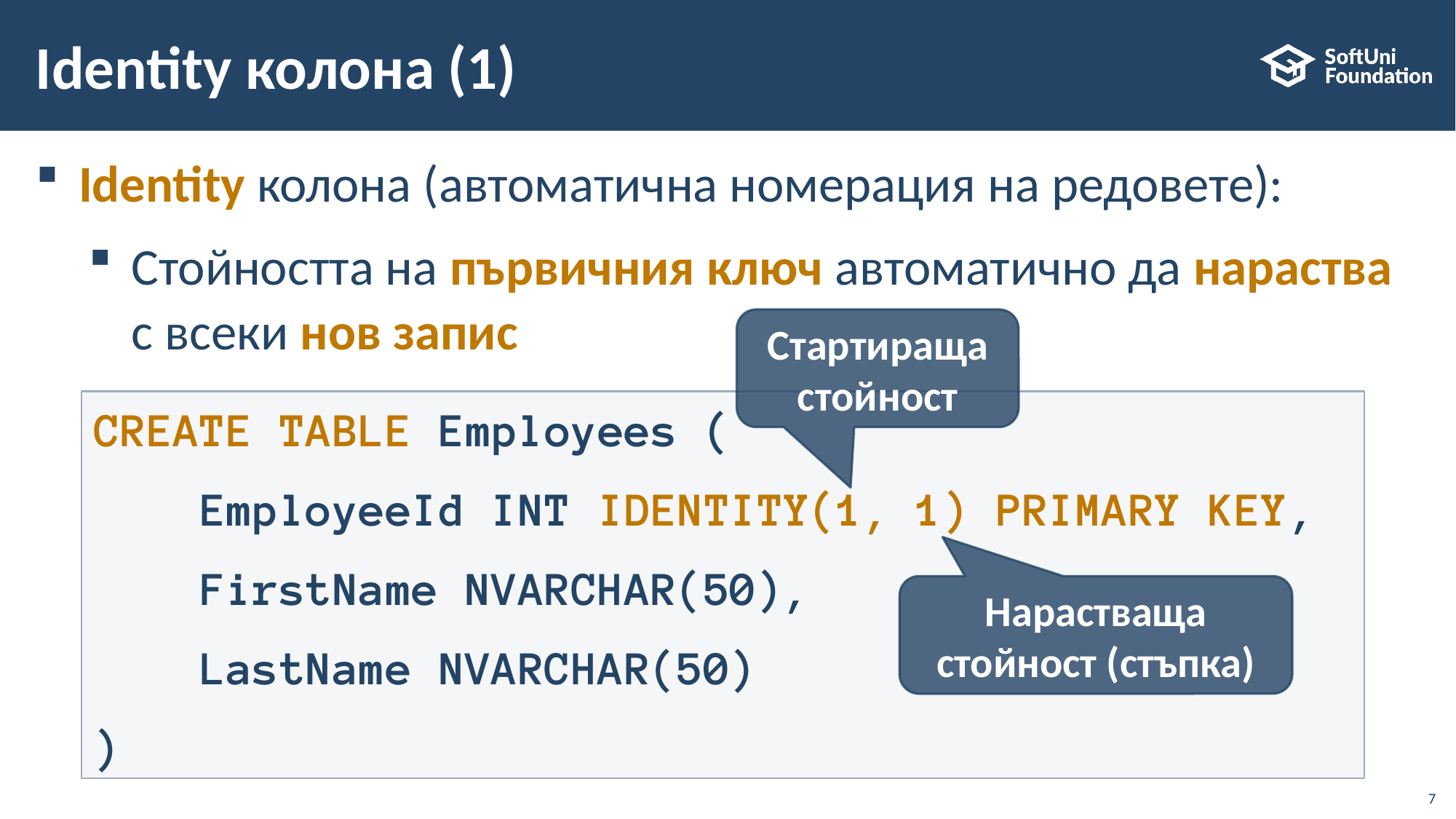

Identity колона (1)
# Identity колона (автоматична номерация на редовете):
Стойността на първичния ключ автоматично да нараства с всеки нов запис
Стартираща стойност
CREATE TABLE Employees (
    EmployeeId INT IDENTITY(1, 1) PRIMARY KEY,
    FirstName NVARCHAR(50),
    LastName NVARCHAR(50)
)
Нарастваща стойност (стъпка)
7